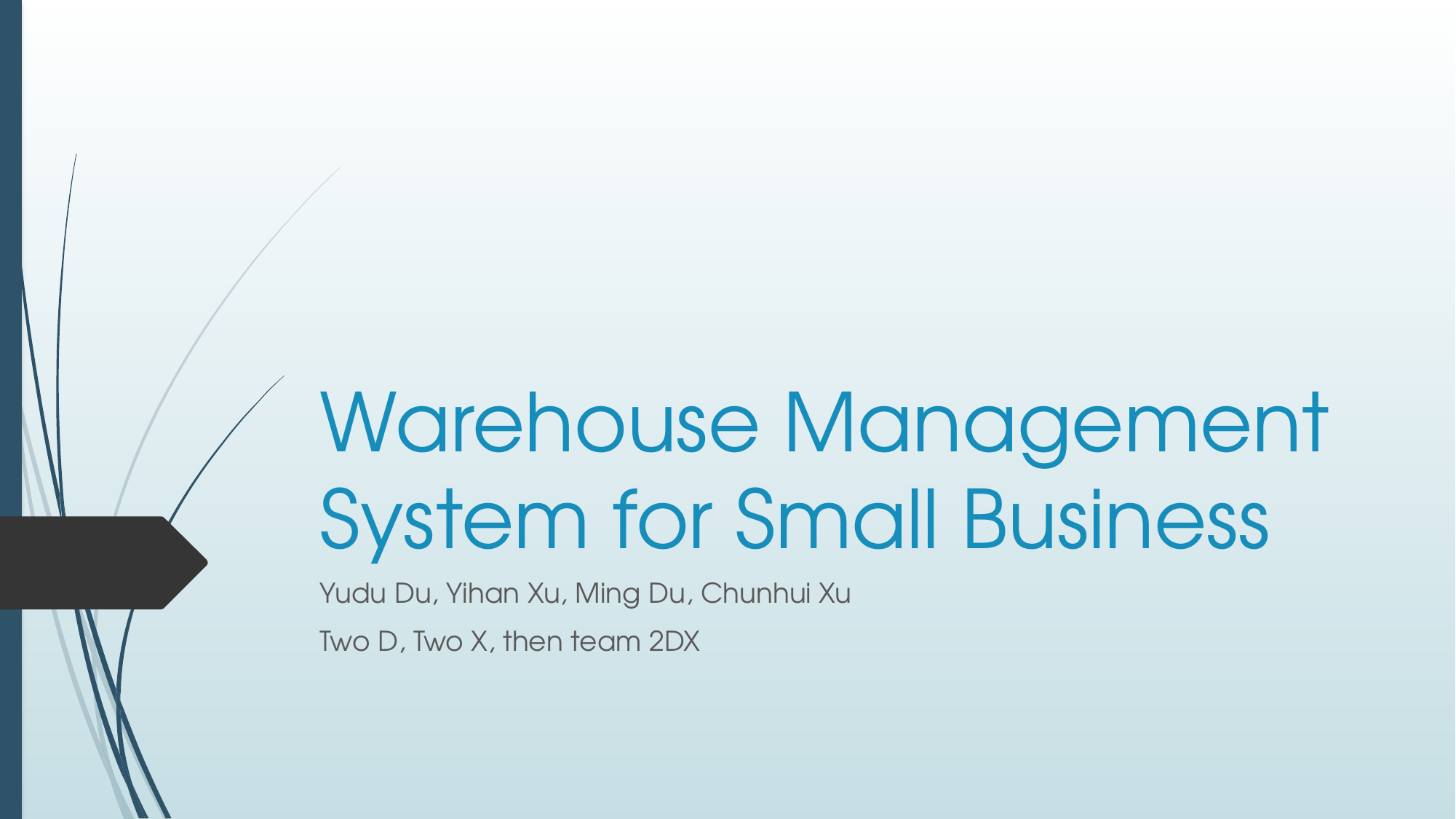

# Warehouse Management System for Small Business
Yudu Du, Yihan Xu, Ming Du, Chunhui Xu
Two D, Two X, then team 2DX